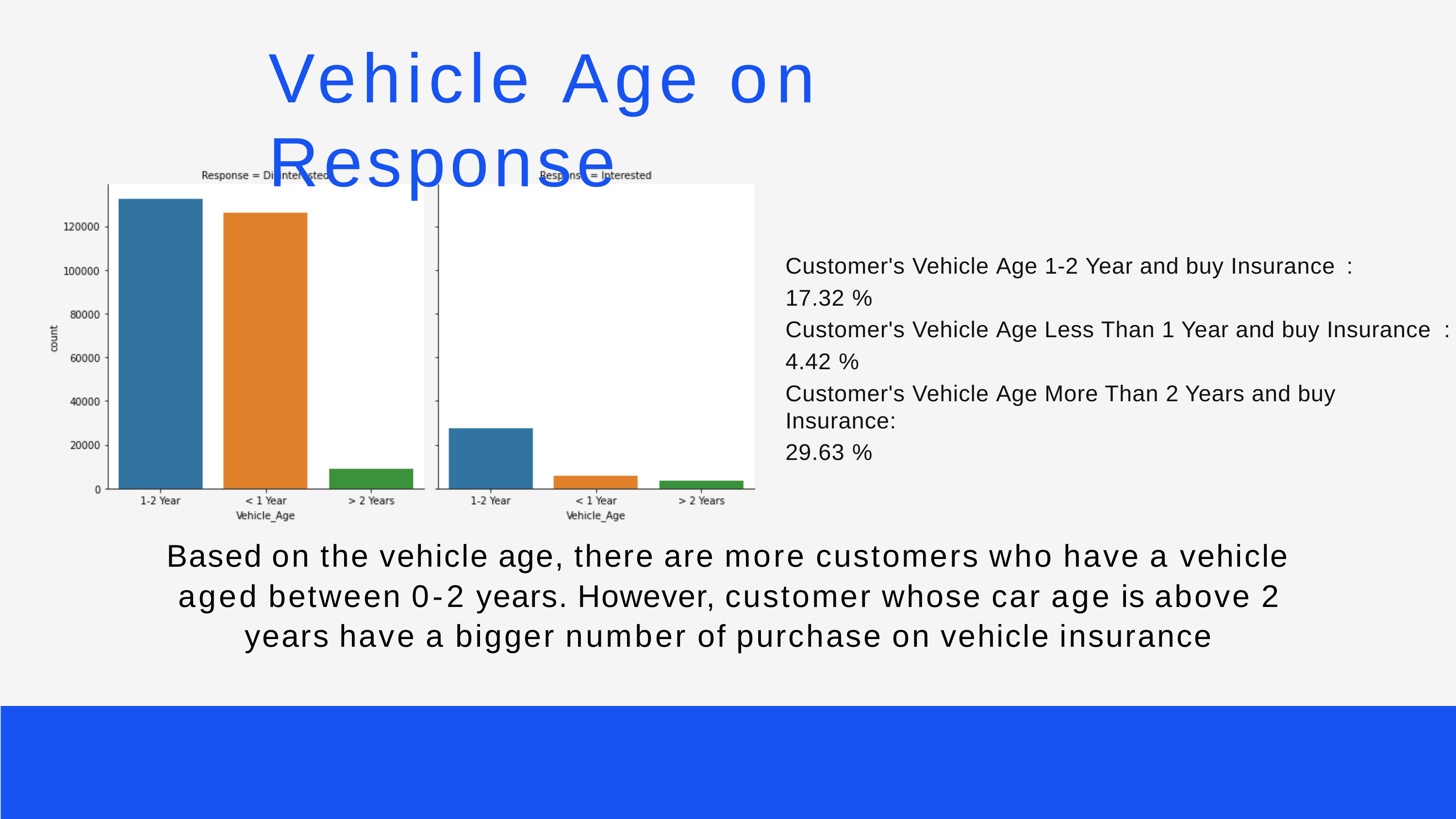

# Vehicle Age on Response

Customer's Vehicle Age 1-2 Year and buy Insurance :
17.32 %
Customer's Vehicle Age Less Than 1 Year and buy Insurance :
4.42 %
Customer's Vehicle Age More Than 2 Years and buy Insurance:
29.63 %
Based on the vehicle age, there are more customers who have a vehicle  aged between 0-2 years. However, customer whose car age is above 2  years have a bigger number of purchase on vehicle insurance